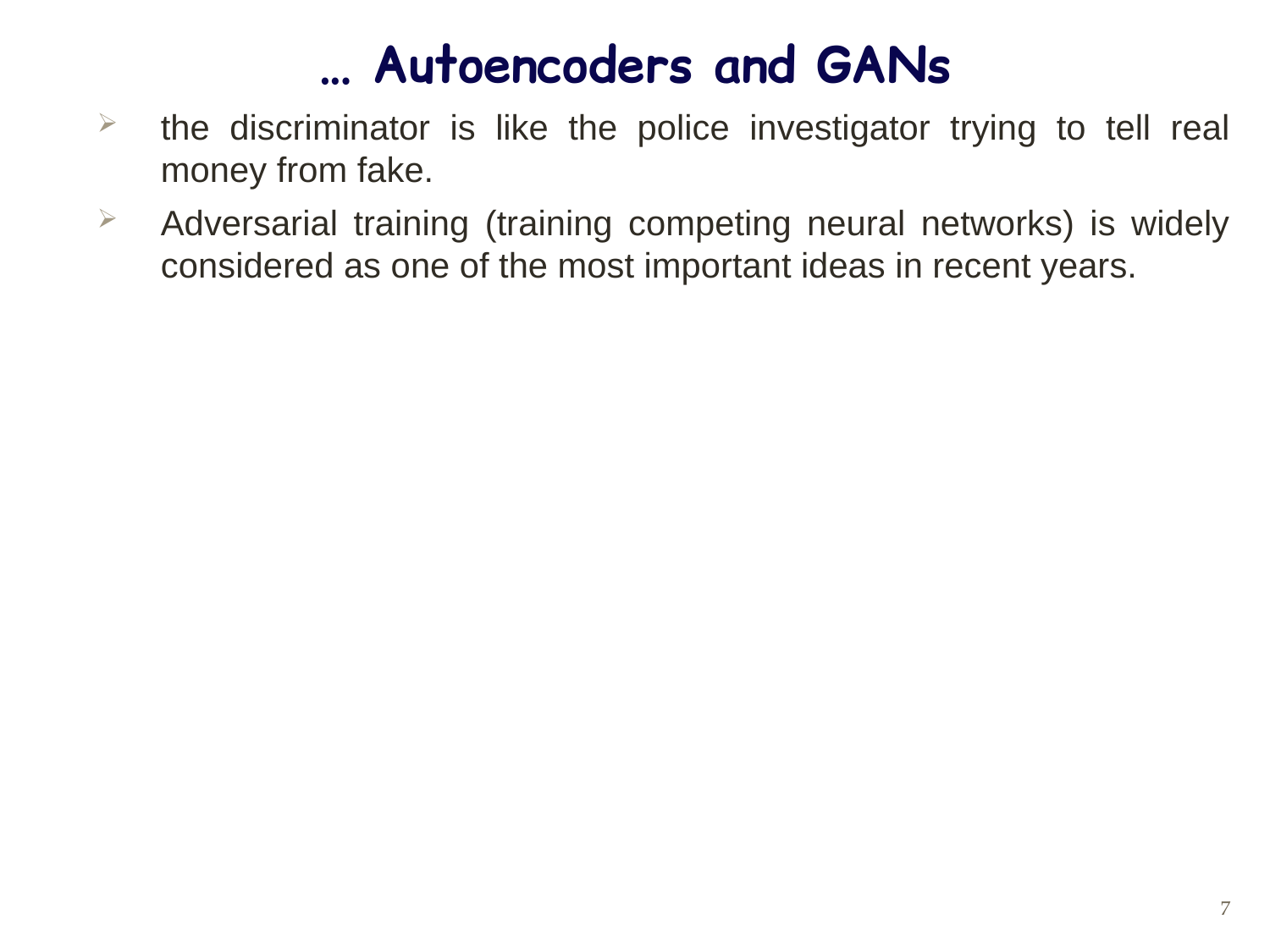

# … Autoencoders and GANs
the discriminator is like the police investigator trying to tell real money from fake.
Adversarial training (training competing neural networks) is widely considered as one of the most important ideas in recent years.

7